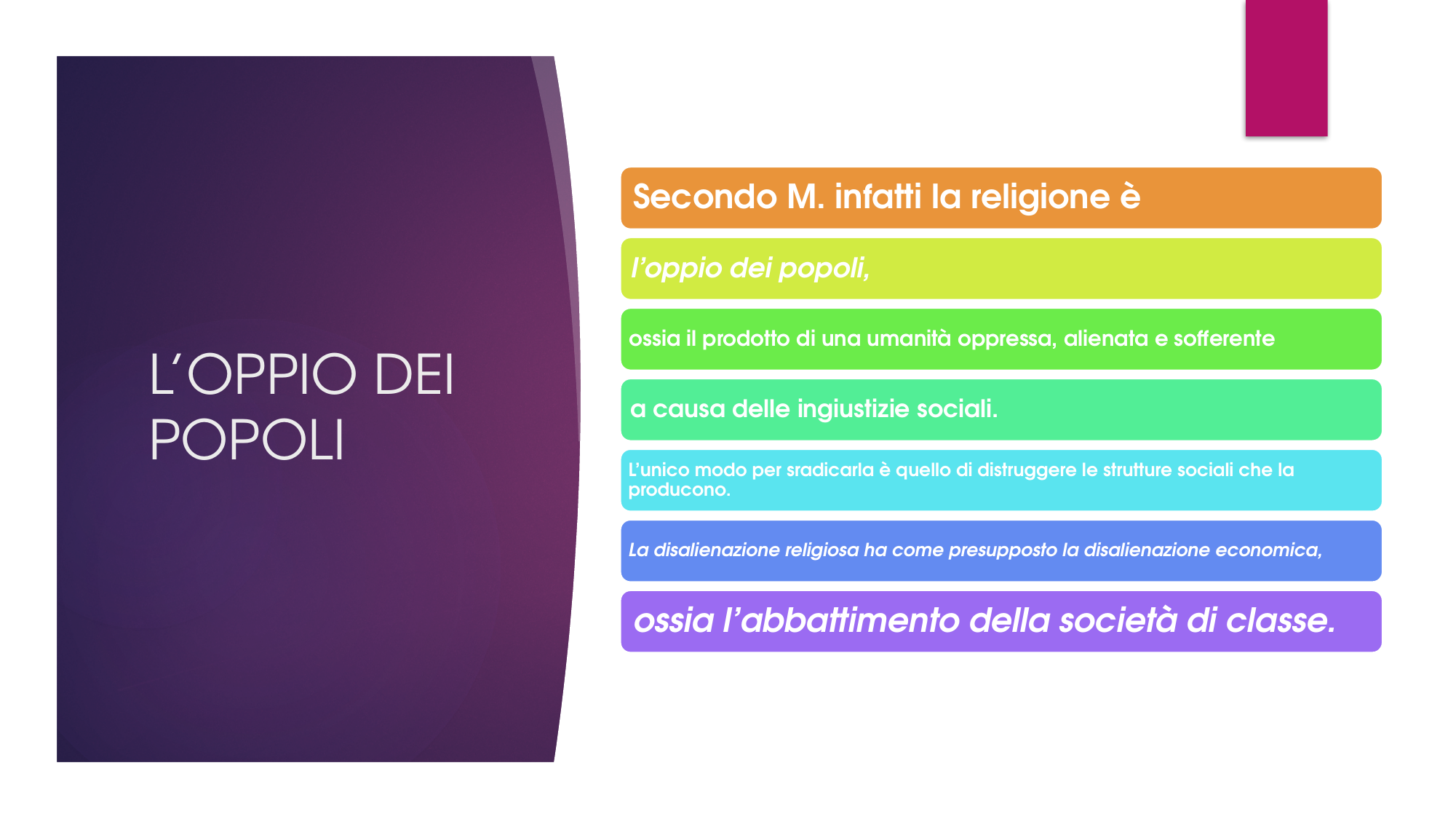

Secondo M. infatti la religione è
l’oppio dei popoli,
ossia il prodotto di una umanità oppressa, alienata e sofferente
a causa delle ingiustizie sociali.
L’unico modo per sradicarla è quello di distruggere le strutture sociali che la producono.
La disalienazione religiosa ha come presupposto la disalienazione economica,
ossia l’abbattimento della società di classe.
# L’OPPIO DEI POPOLI